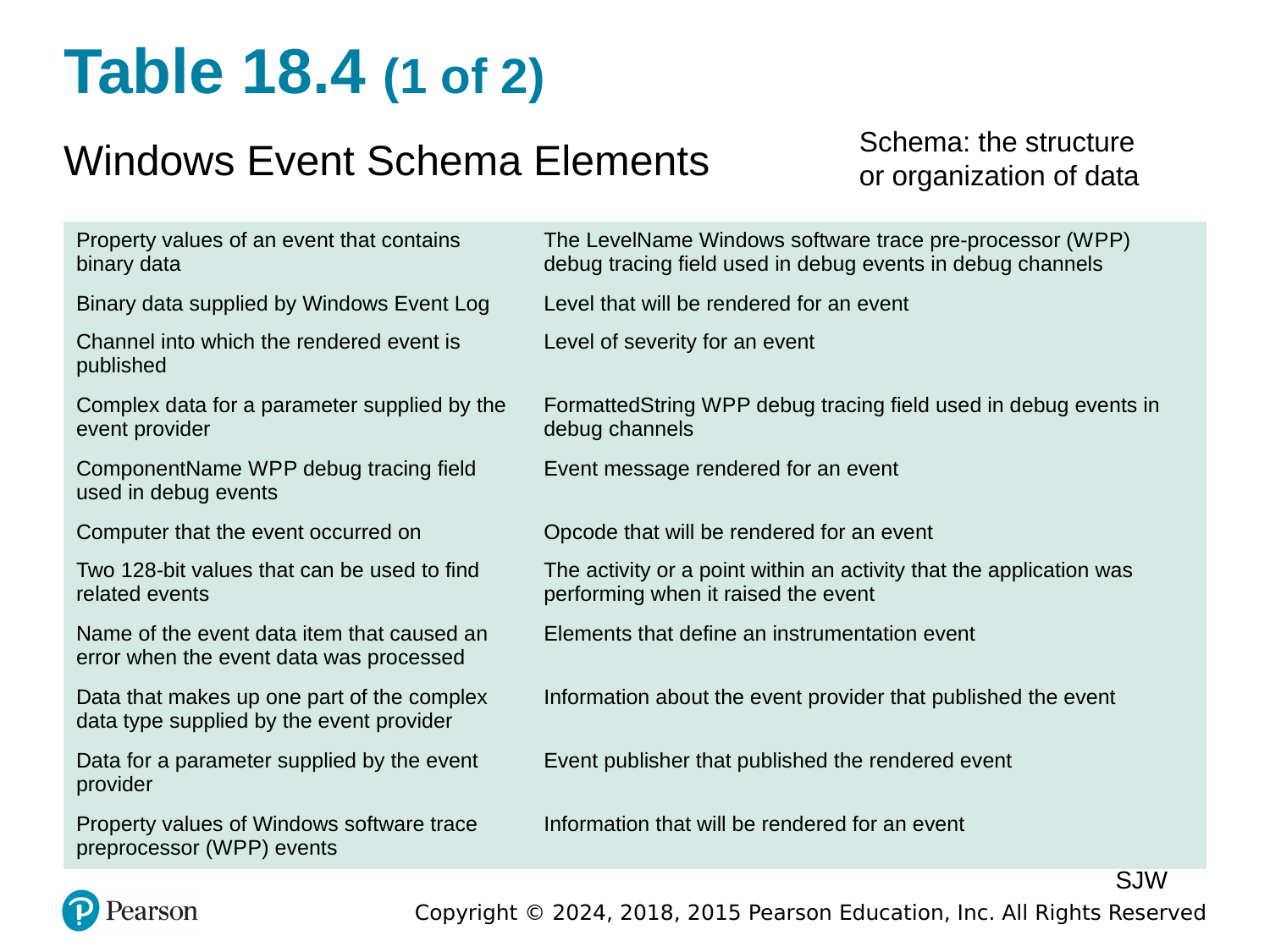

# Table 18.4 (1 of 2)
Schema: the structure or organization of data
Windows Event Schema Elements
| Property values of an event that contains binary data | The LevelName Windows software trace pre-processor (W P P) debug tracing field used in debug events in debug channels |
| --- | --- |
| Binary data supplied by Windows Event Log | Level that will be rendered for an event |
| Channel into which the rendered event is published | Level of severity for an event |
| Complex data for a parameter supplied by the event provider | FormattedString W P P debug tracing field used in debug events in debug channels |
| ComponentName W P P debug tracing field used in debug events | Event message rendered for an event |
| Computer that the event occurred on | Opcode that will be rendered for an event |
| Two 128-bit values that can be used to find related events | The activity or a point within an activity that the application was performing when it raised the event |
| Name of the event data item that caused an error when the event data was processed | Elements that define an instrumentation event |
| Data that makes up one part of the complex data type supplied by the event provider | Information about the event provider that published the event |
| Data for a parameter supplied by the event provider | Event publisher that published the rendered event |
| Property values of Windows software trace preprocessor (W P P) events | Information that will be rendered for an event |
SJW